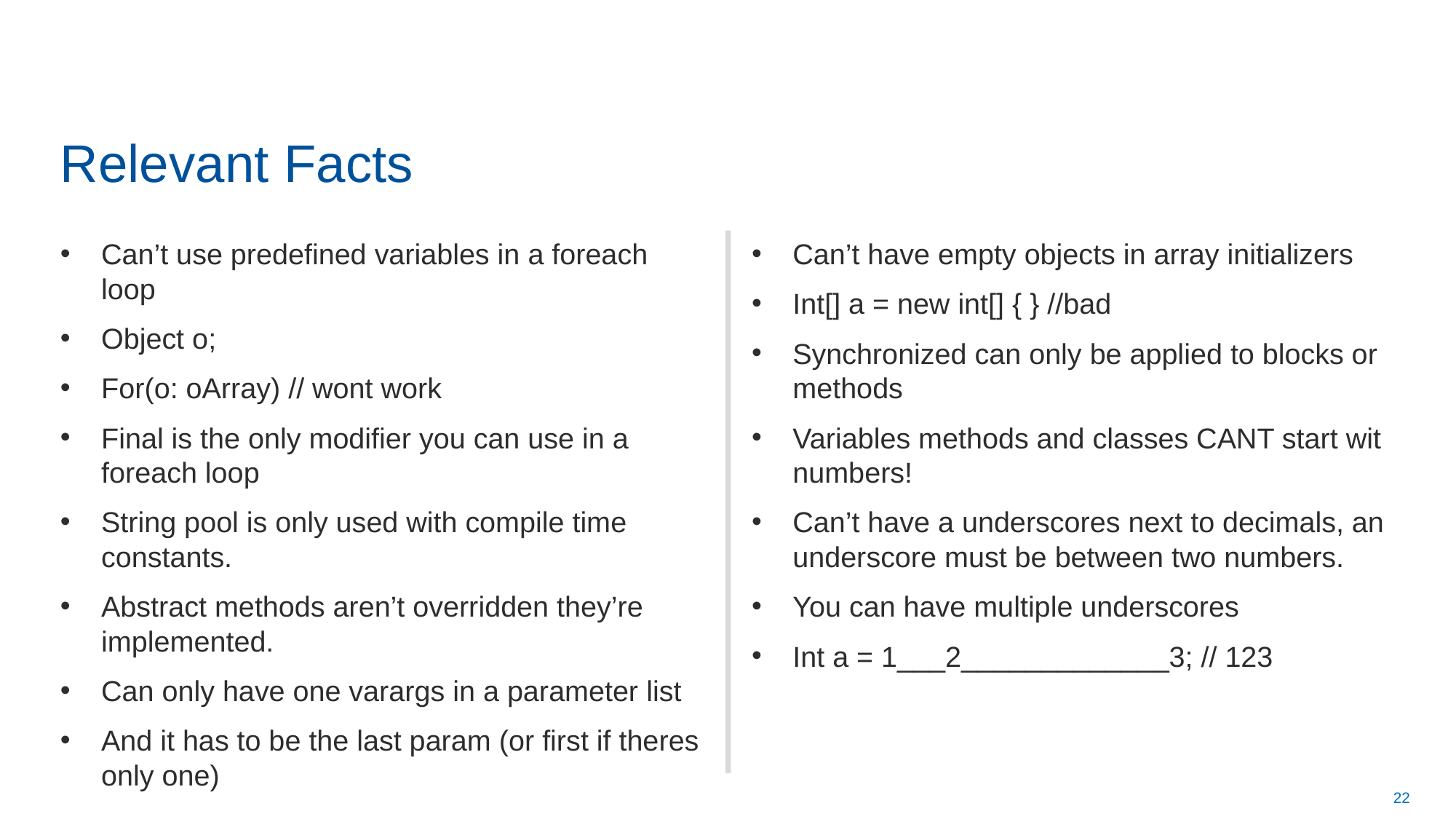

# Relevant Facts
Can’t use predefined variables in a foreach loop
Object o;
For(o: oArray) // wont work
Final is the only modifier you can use in a foreach loop
String pool is only used with compile time constants.
Abstract methods aren’t overridden they’re implemented.
Can only have one varargs in a parameter list
And it has to be the last param (or first if theres only one)
Can’t have empty objects in array initializers
Int[] a = new int[] { } //bad
Synchronized can only be applied to blocks or methods
Variables methods and classes CANT start wit numbers!
Can’t have a underscores next to decimals, an underscore must be between two numbers.
You can have multiple underscores
Int a = 1___2_____________3; // 123